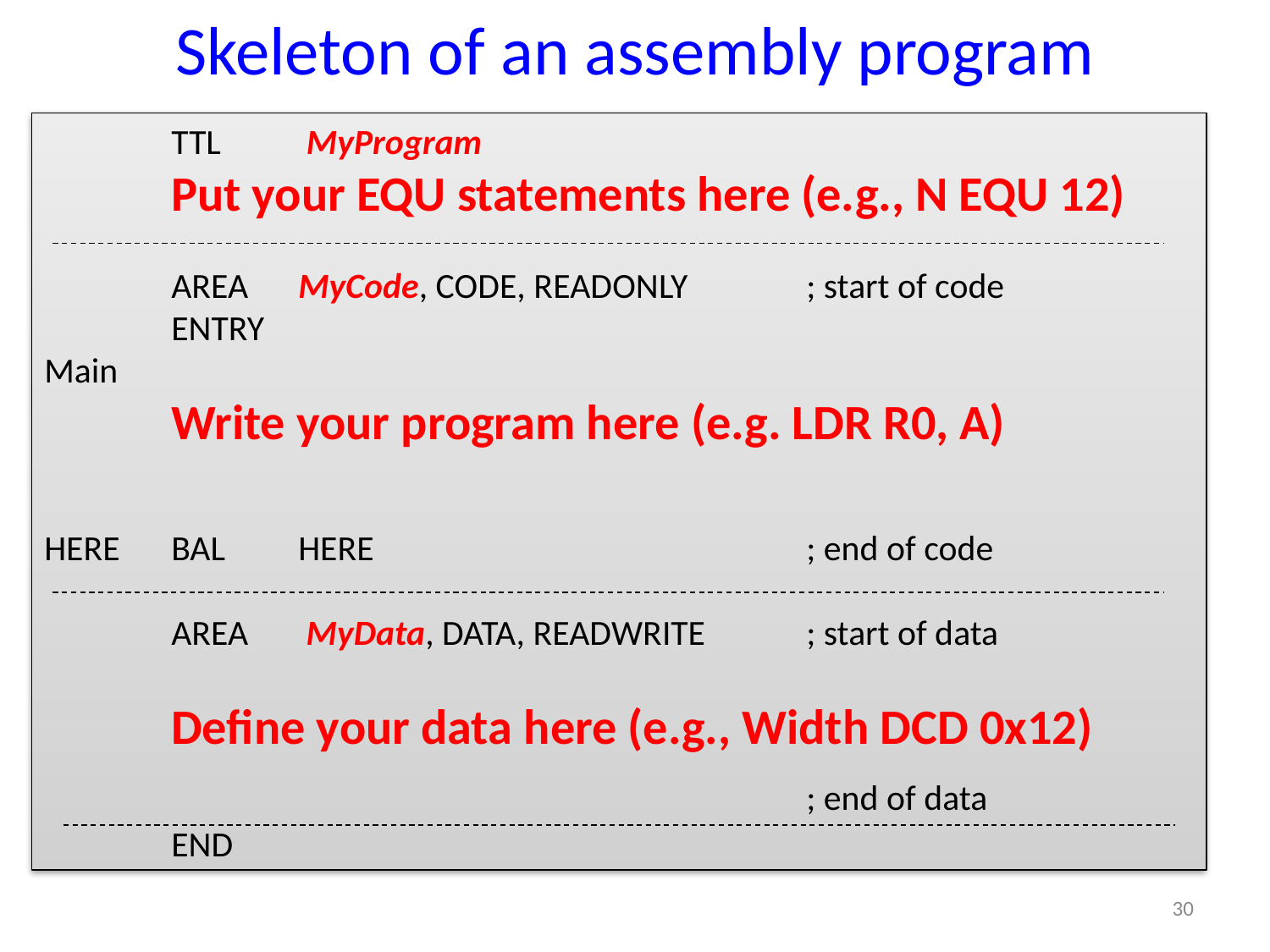

# Skeleton of an assembly program
	TTL	 MyProgram
	Put your EQU statements here (e.g., N EQU 12)

	AREA	MyCode, CODE, READONLY 	; start of code
	ENTRY
Main
	Write your program here (e.g. LDR R0, A)

HERE	BAL	HERE				; end of code

	AREA	 MyData, DATA, READWRITE  	; start of data

	Define your data here (e.g., Width DCD 0x12)
						; end of data
	END

30